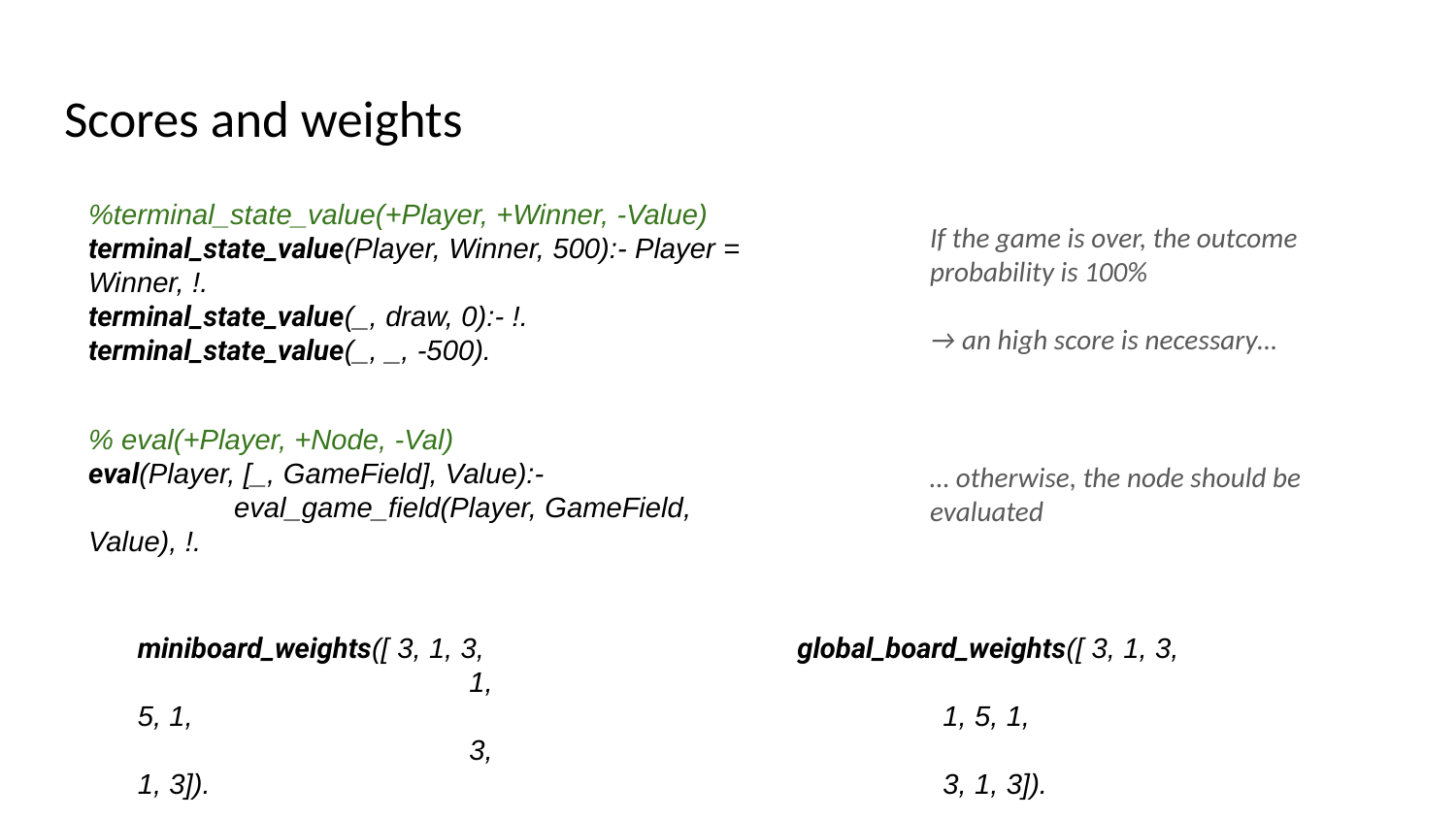

# Scores and weights
%terminal_state_value(+Player, +Winner, -Value)
terminal_state_value(Player, Winner, 500):- Player = Winner, !.
terminal_state_value(_, draw, 0):- !.
terminal_state_value(_, _, -500).
If the game is over, the outcome probability is 100%

→ an high score is necessary…
% eval(+Player, +Node, -Val)
eval(Player, [_, GameField], Value):-
	eval_game_field(Player, GameField, Value), !.
… otherwise, the node should be evaluated
miniboard_weights([ 3, 1, 3,
                		     1, 5, 1,
                		     3, 1, 3]).
global_board_weights([ 3, 1, 3,
                		     	1, 5, 1,
                		     	3, 1, 3]).